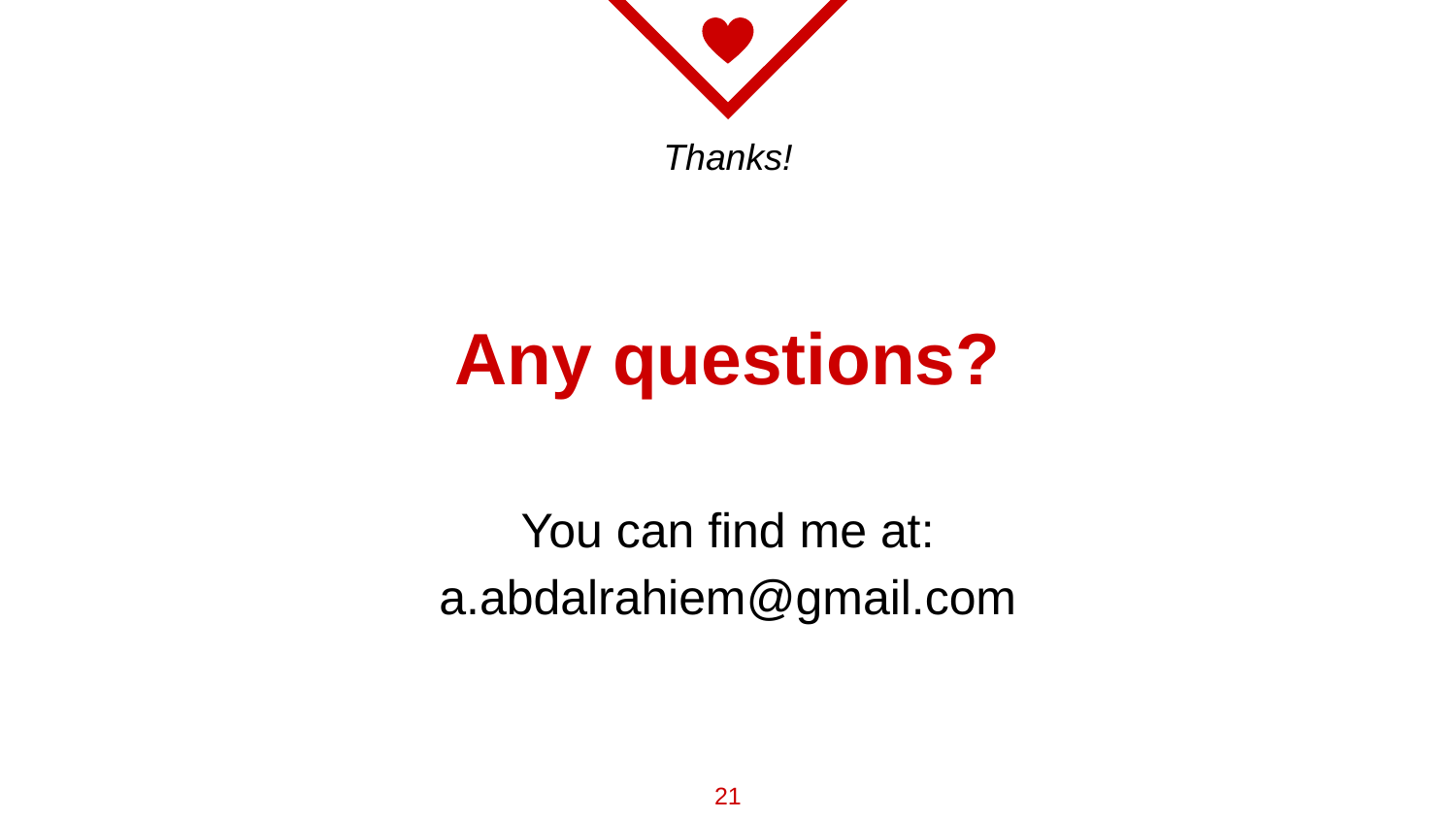

# Thanks!
Any questions?

You can find me at:
a.abdalrahiem@gmail.com
21